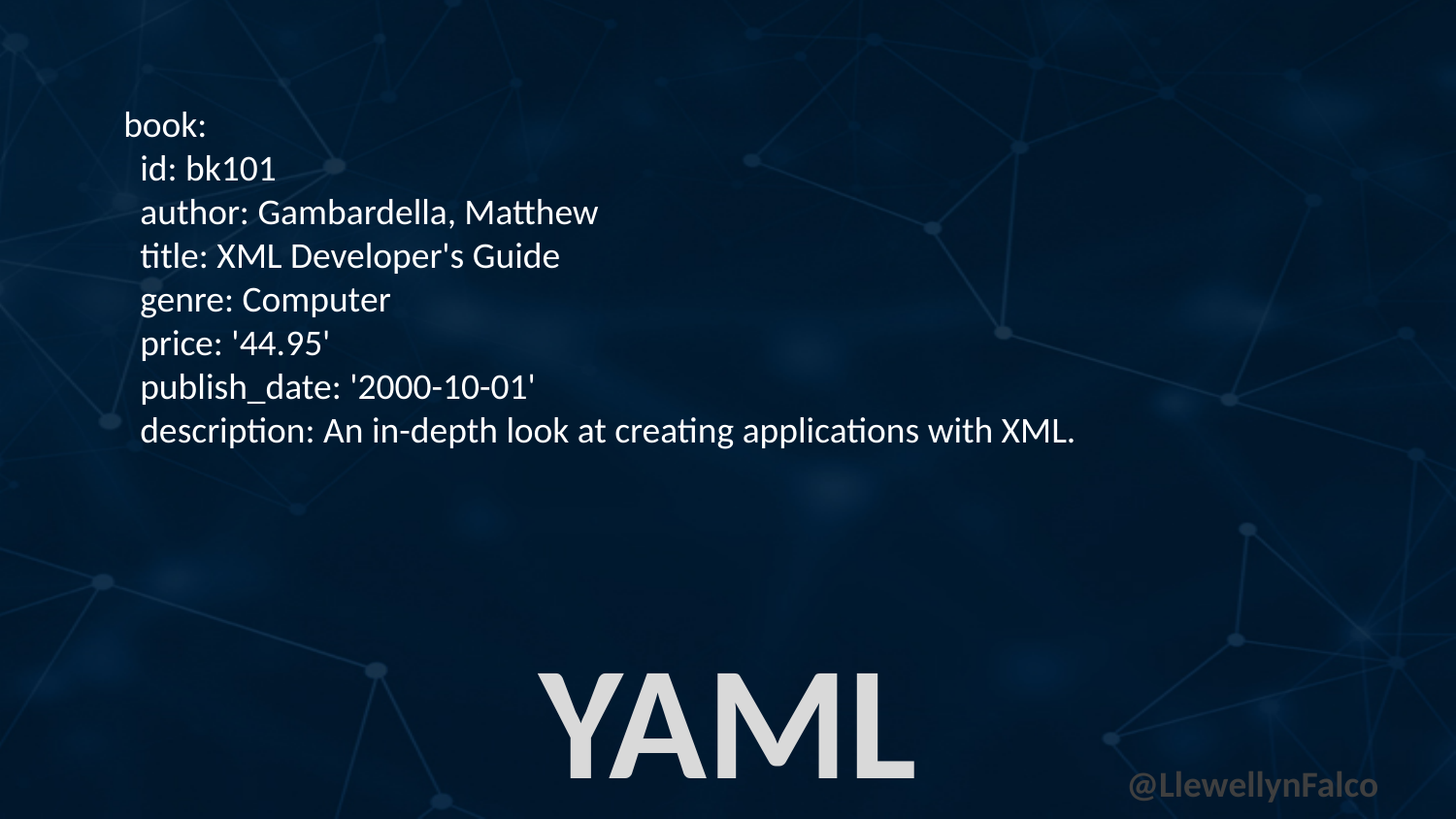

# YAML
book:
  id: bk101
  author: Gambardella, Matthew
  title: XML Developer's Guide
  genre: Computer
  price: '44.95'
  publish_date: '2000-10-01'
  description: An in-depth look at creating applications with XML.